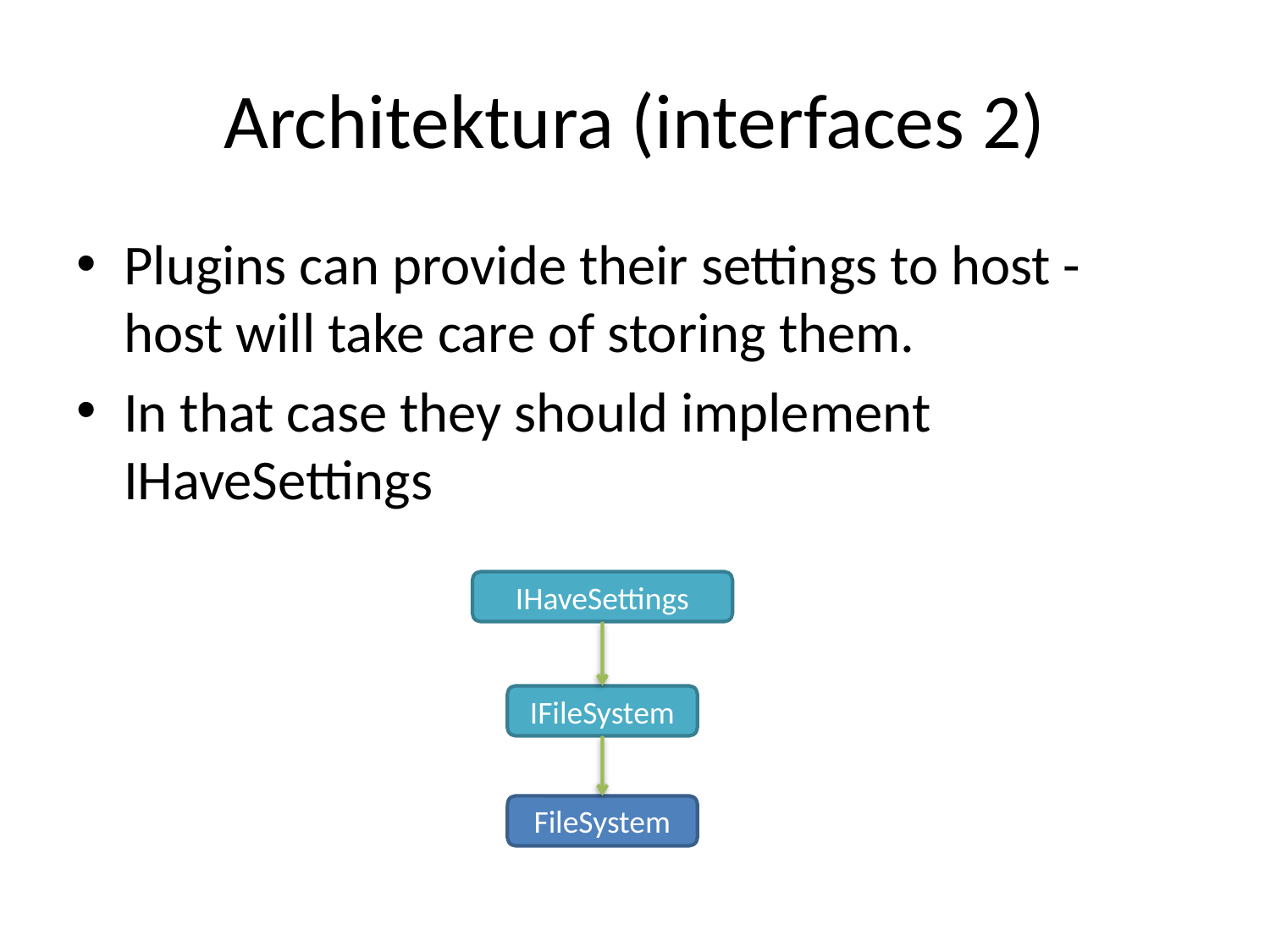

# Architektura (interfaces 2)
Plugins can provide their settings to host - host will take care of storing them.
In that case they should implement IHaveSettings
IHaveSettings
IFileSystem
FileSystem